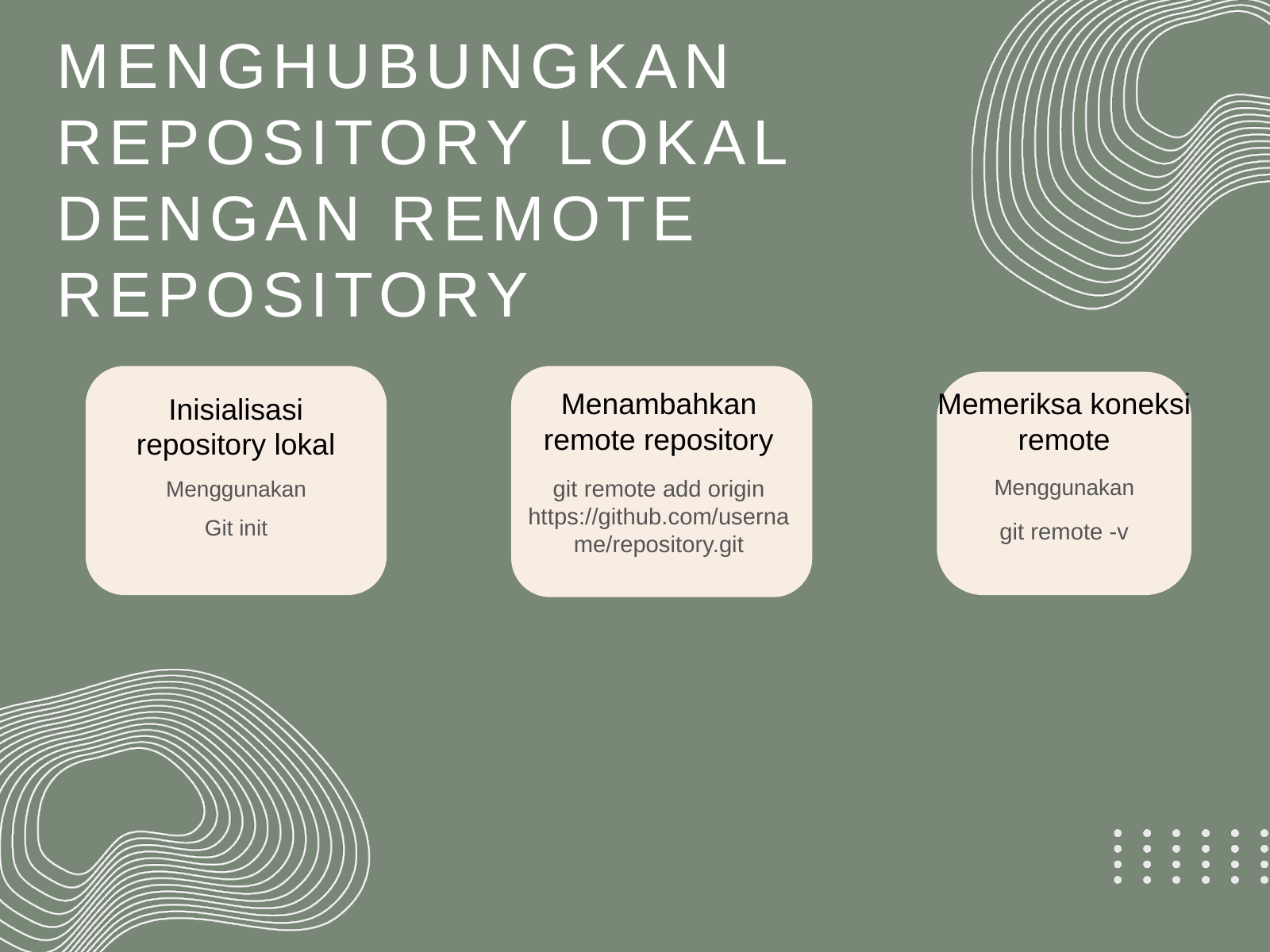

MENGHUBUNGKAN REPOSITORY LOKAL DENGAN REMOTE REPOSITORY

Menambahkan remote repository
Memeriksa koneksi remote
Inisialisasi repository lokal
Menggunakan
git remote add origin https://github.com/username/repository.git
Menggunakan
Git init
git remote -v